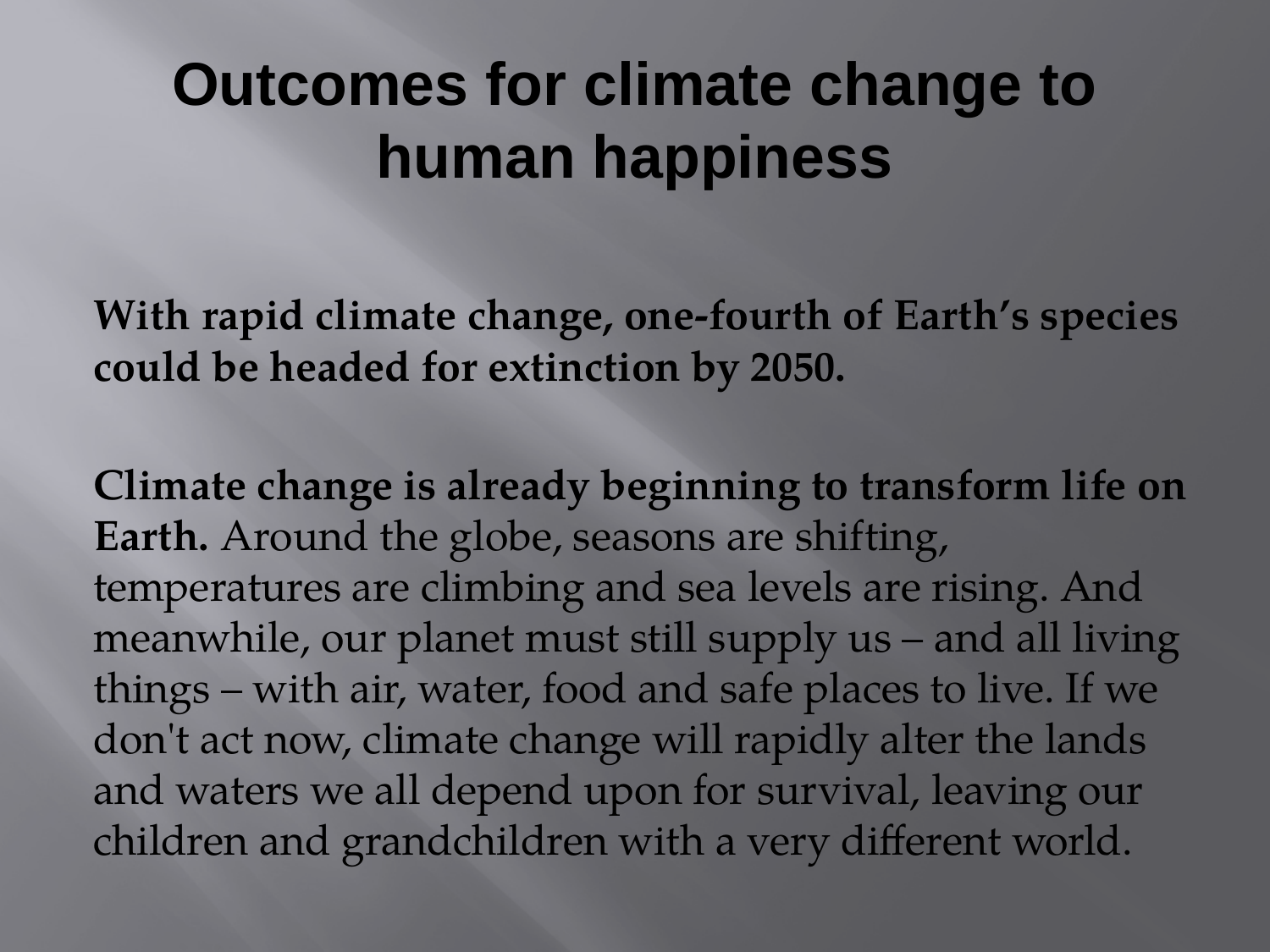

# Outcomes for climate change to human happiness

With rapid climate change, one-fourth of Earth’s species could be headed for extinction by 2050.

Climate change is already beginning to transform life on Earth. Around the globe, seasons are shifting, temperatures are climbing and sea levels are rising. And meanwhile, our planet must still supply us – and all living things – with air, water, food and safe places to live. If we don't act now, climate change will rapidly alter the lands and waters we all depend upon for survival, leaving our children and grandchildren with a very different world.